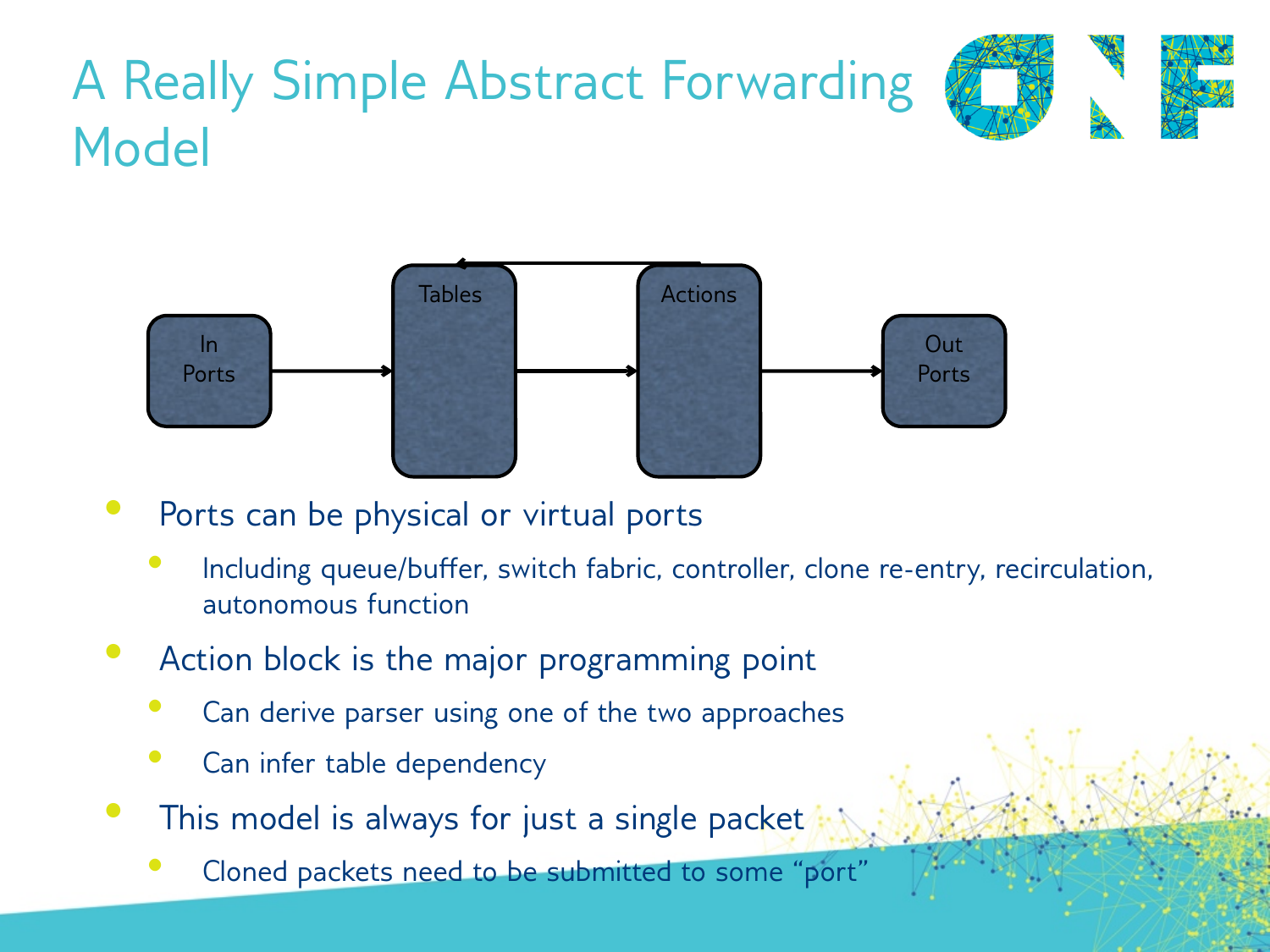

# A Really Simple Abstract Forwarding Model
Tables
Actions
In
Ports
Out Ports
Ports can be physical or virtual ports
Including queue/buffer, switch fabric, controller, clone re-entry, recirculation, autonomous function
Action block is the major programming point
Can derive parser using one of the two approaches
Can infer table dependency
This model is always for just a single packet
Cloned packets need to be submitted to some “port”